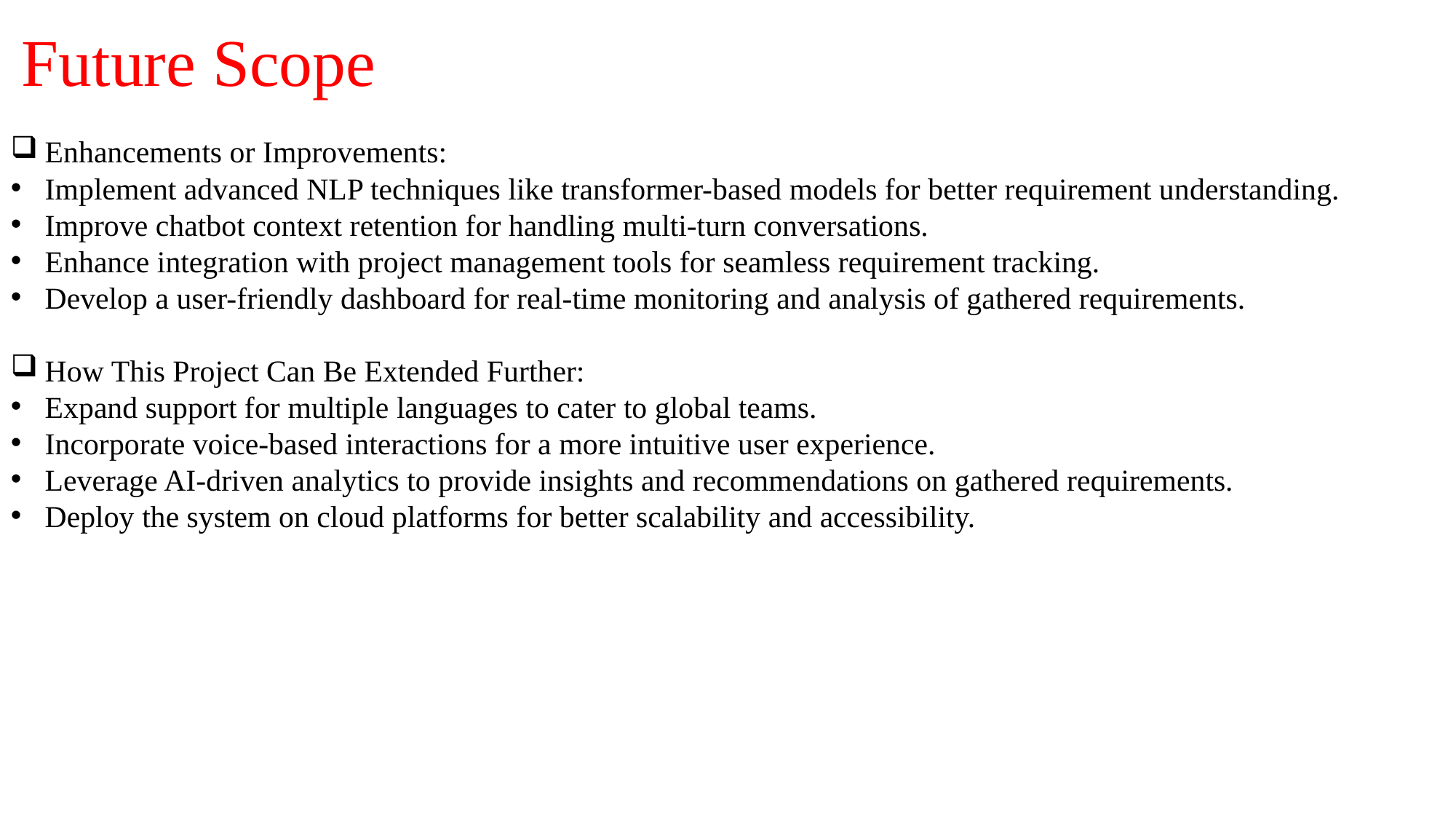

# Future Scope
Enhancements or Improvements:
Implement advanced NLP techniques like transformer-based models for better requirement understanding.
Improve chatbot context retention for handling multi-turn conversations.
Enhance integration with project management tools for seamless requirement tracking.
Develop a user-friendly dashboard for real-time monitoring and analysis of gathered requirements.

How This Project Can Be Extended Further:
Expand support for multiple languages to cater to global teams.
Incorporate voice-based interactions for a more intuitive user experience.
Leverage AI-driven analytics to provide insights and recommendations on gathered requirements.
Deploy the system on cloud platforms for better scalability and accessibility.